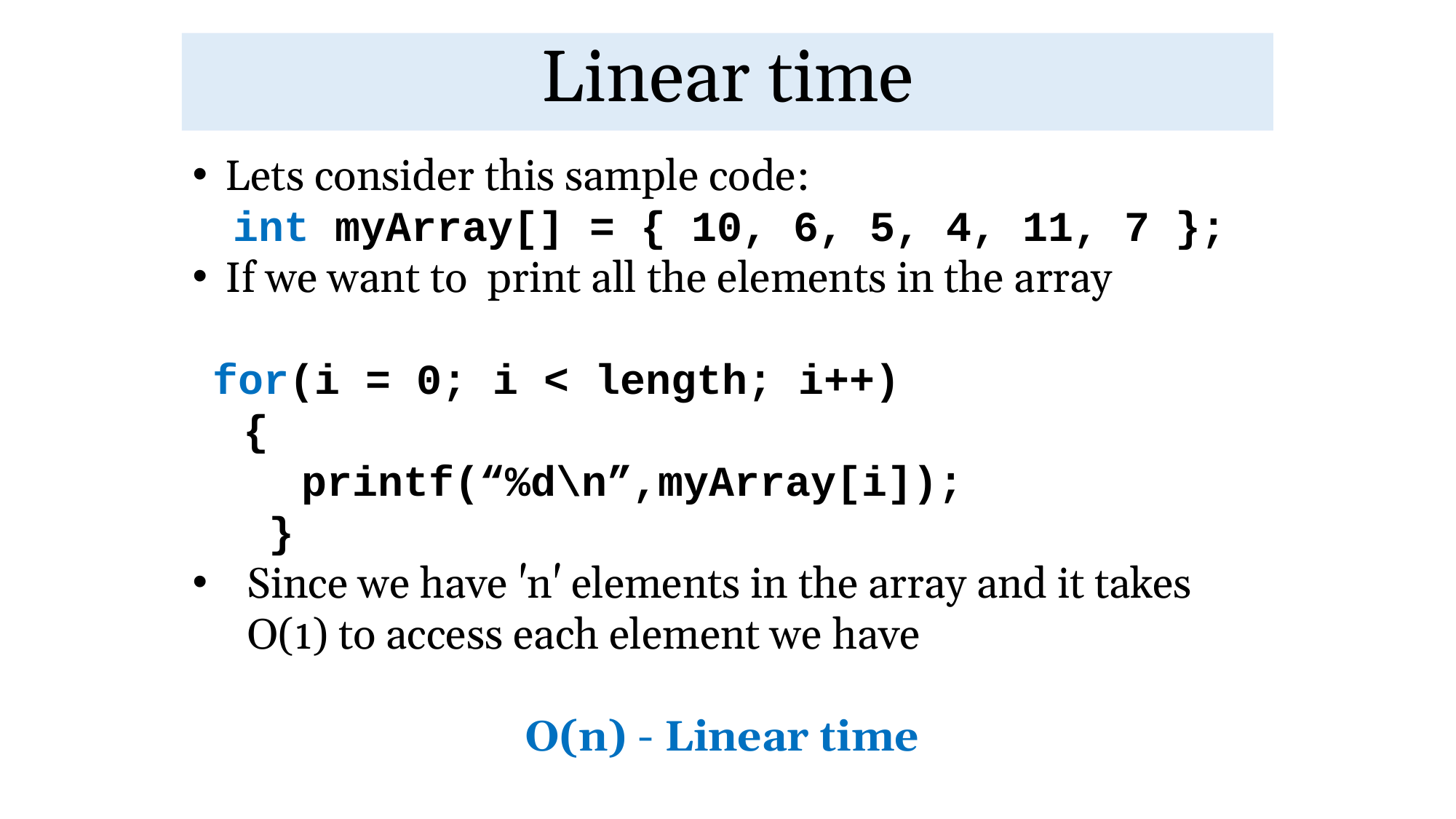

Linear time
Lets consider this sample code:
    int myArray[] = { 10, 6, 5, 4, 11, 7 };
If we want to  print all the elements in the array

  for(i = 0; i < length; i++)
  {
	printf(“%d\n”,myArray[i]);
   }
Since we have 'n' elements in the array and it takes O(1) to access each element we have

O(n) - Linear time